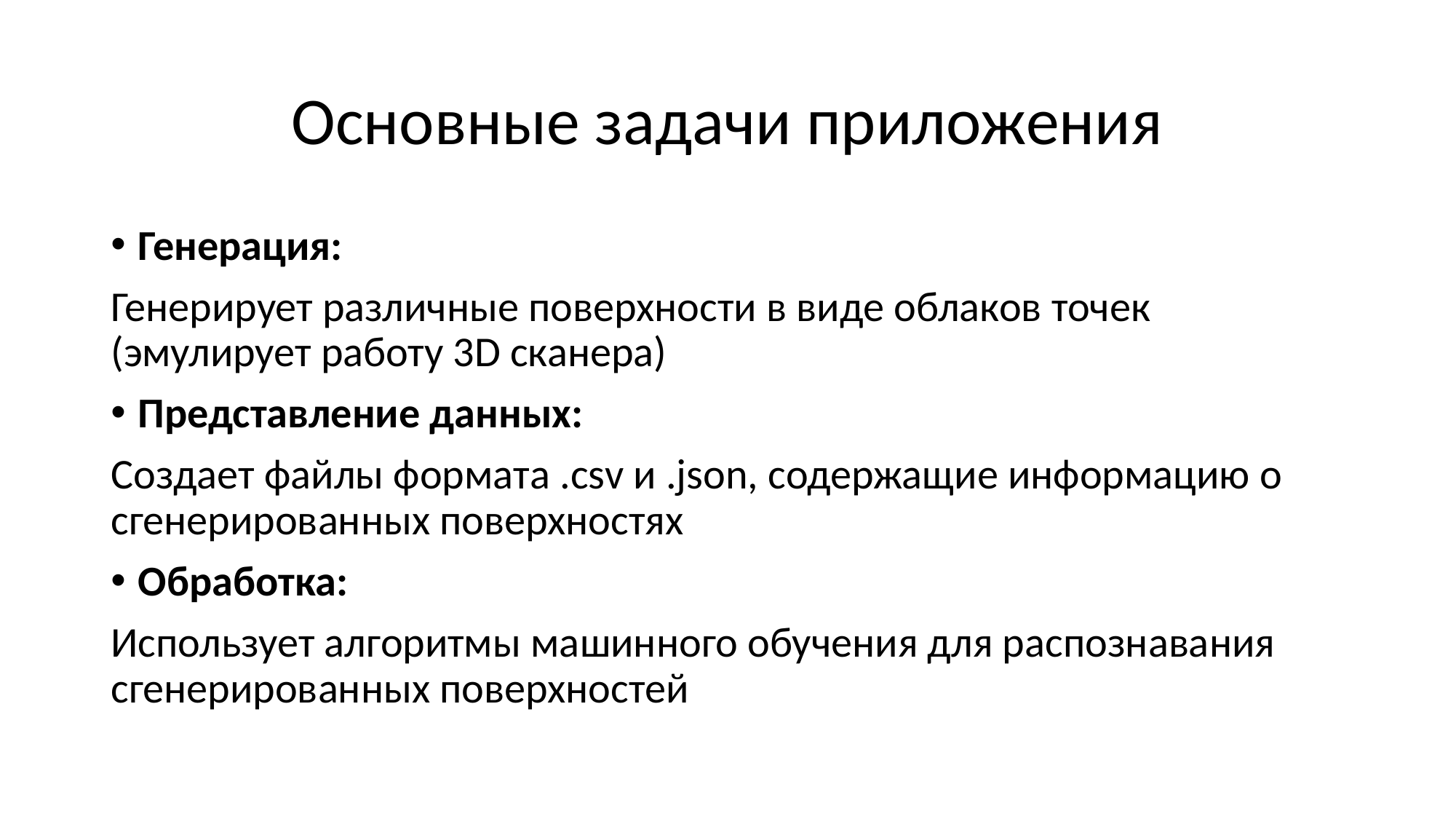

# Основные задачи приложения
Генерация:
Генерирует различные поверхности в виде облаков точек (эмулирует работу 3D сканера)
Представление данных:
Создает файлы формата .csv и .json, содержащие информацию о сгенерированных поверхностях
Обработка:
Использует алгоритмы машинного обучения для распознавания сгенерированных поверхностей